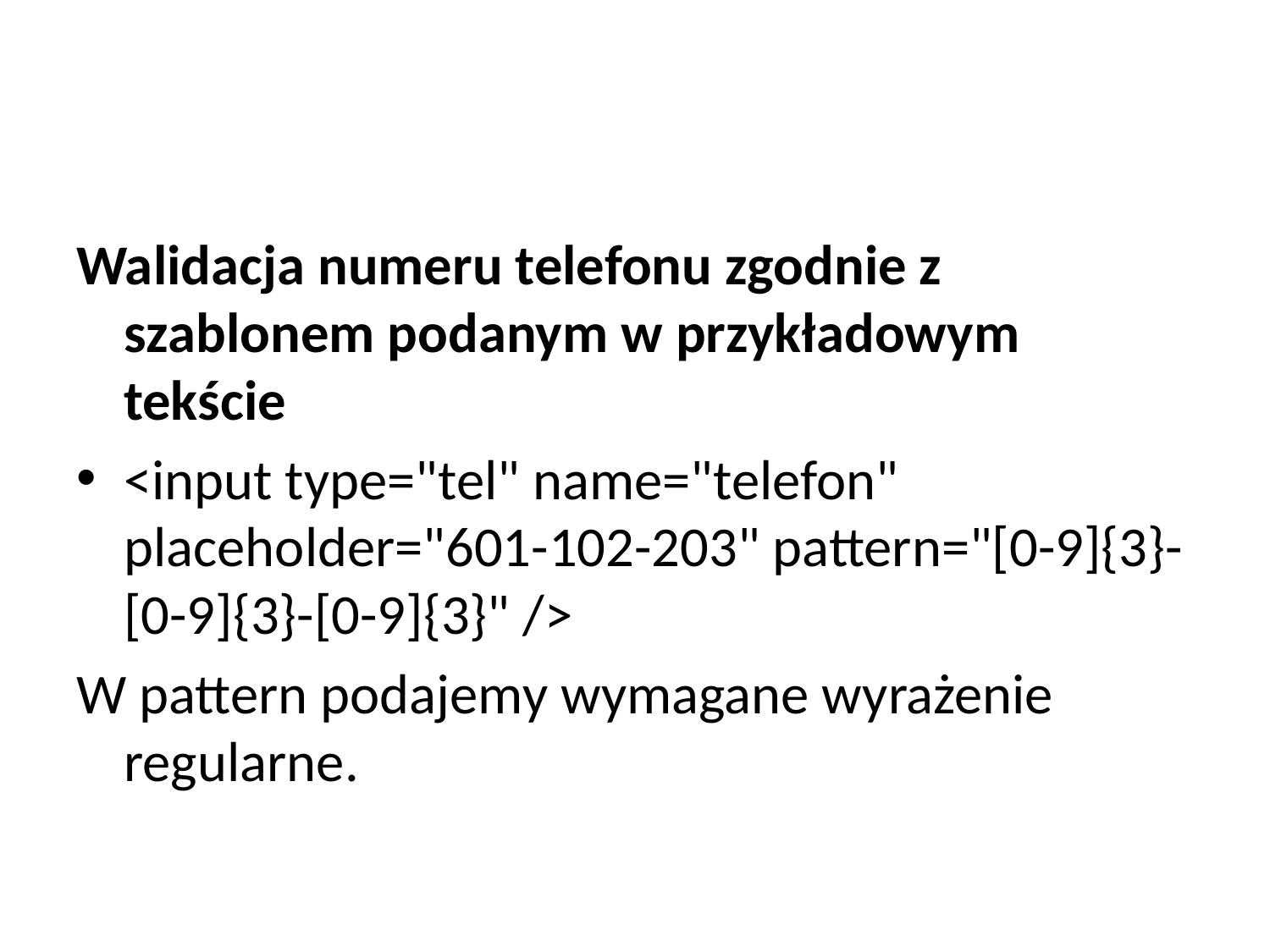

#
Walidacja numeru telefonu zgodnie z szablonem podanym w przykładowym tekście
<input type="tel" name="telefon" placeholder="601-102-203" pattern="[0-9]{3}-[0-9]{3}-[0-9]{3}" />
W pattern podajemy wymagane wyrażenie regularne.